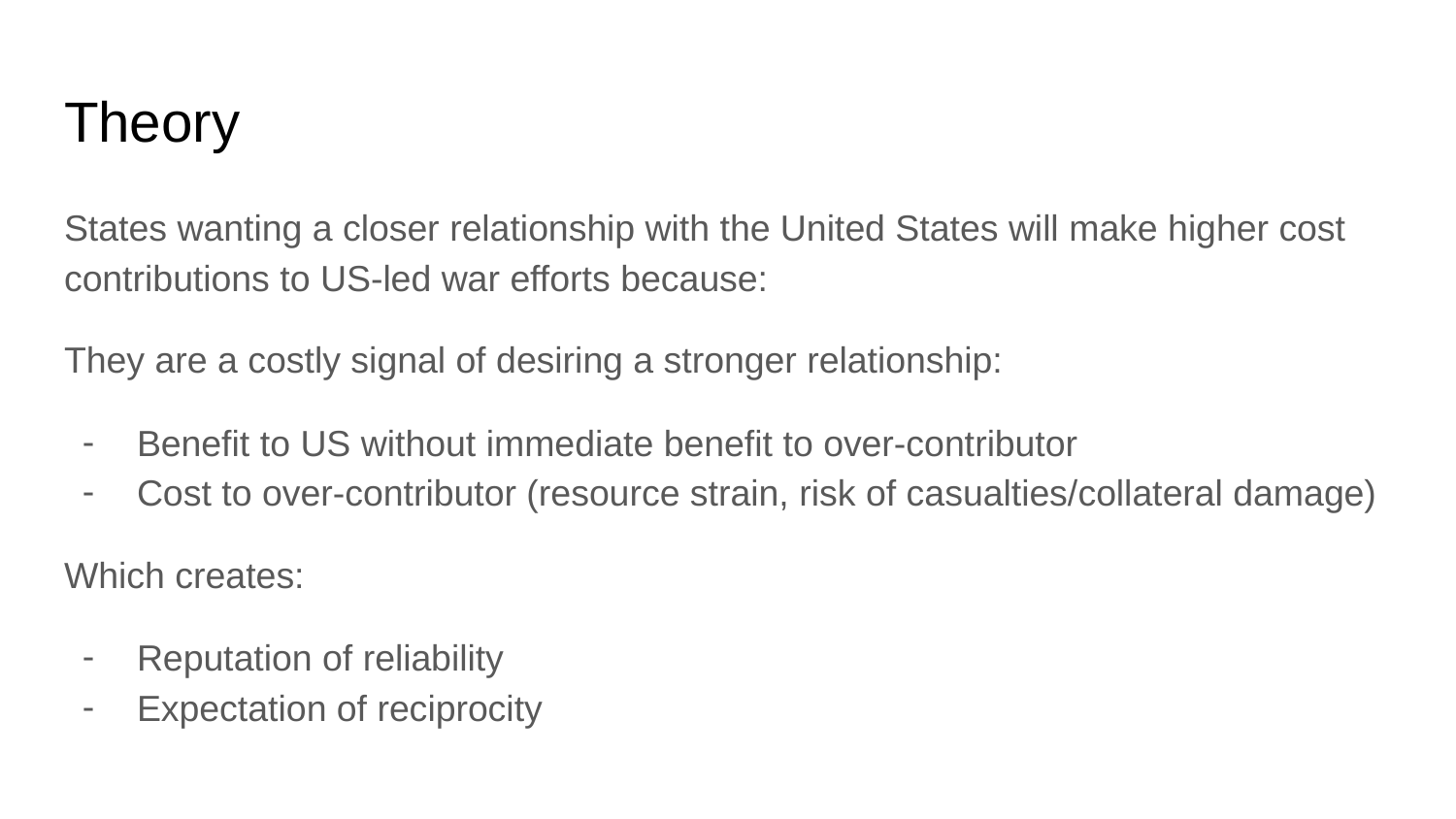

# Theory
States wanting a closer relationship with the United States will make higher cost contributions to US-led war efforts because:
They are a costly signal of desiring a stronger relationship:
Benefit to US without immediate benefit to over-contributor
Cost to over-contributor (resource strain, risk of casualties/collateral damage)
Which creates:
Reputation of reliability
Expectation of reciprocity